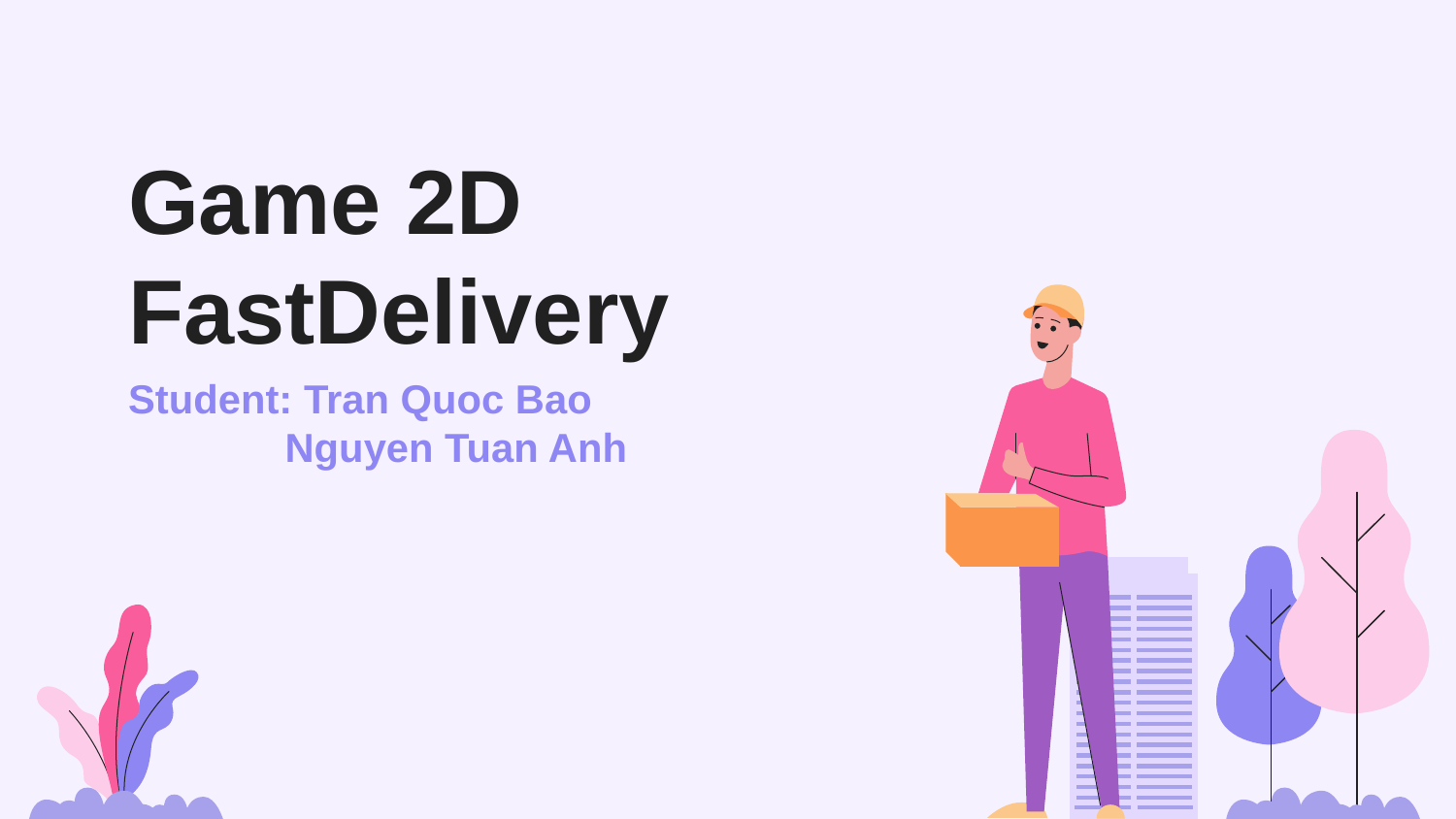

# Game 2D FastDelivery

Student: Tran Quoc Bao
	 Nguyen Tuan Anh